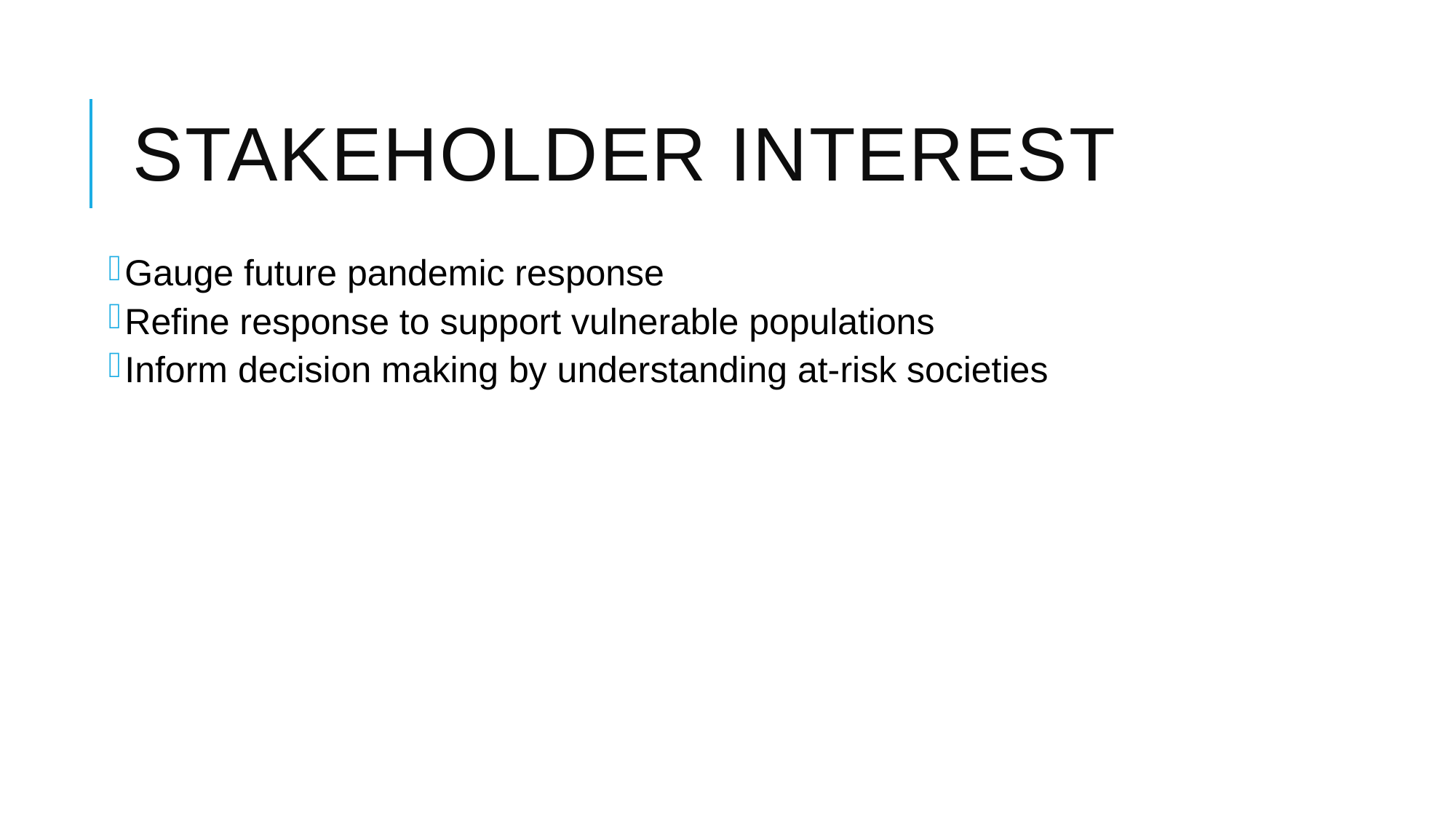

# Stakeholder interest
Gauge future pandemic response
Refine response to support vulnerable populations
Inform decision making by understanding at-risk societies